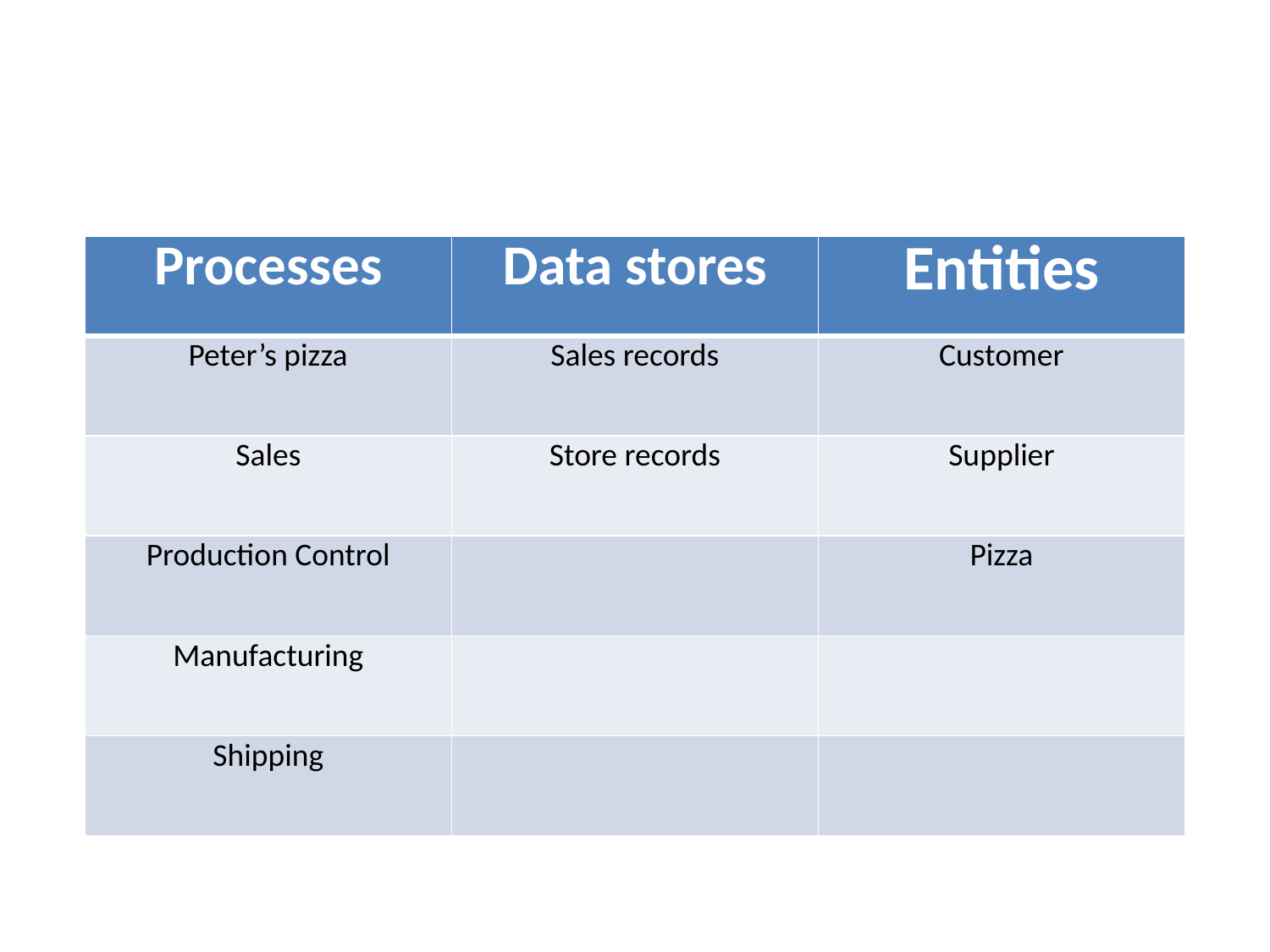

| Processes | Data stores | Entities |
| --- | --- | --- |
| Peter’s pizza | Sales records | Customer |
| Sales | Store records | Supplier |
| Production Control |  | Pizza |
| Manufacturing |  |  |
| Shipping |  |  |